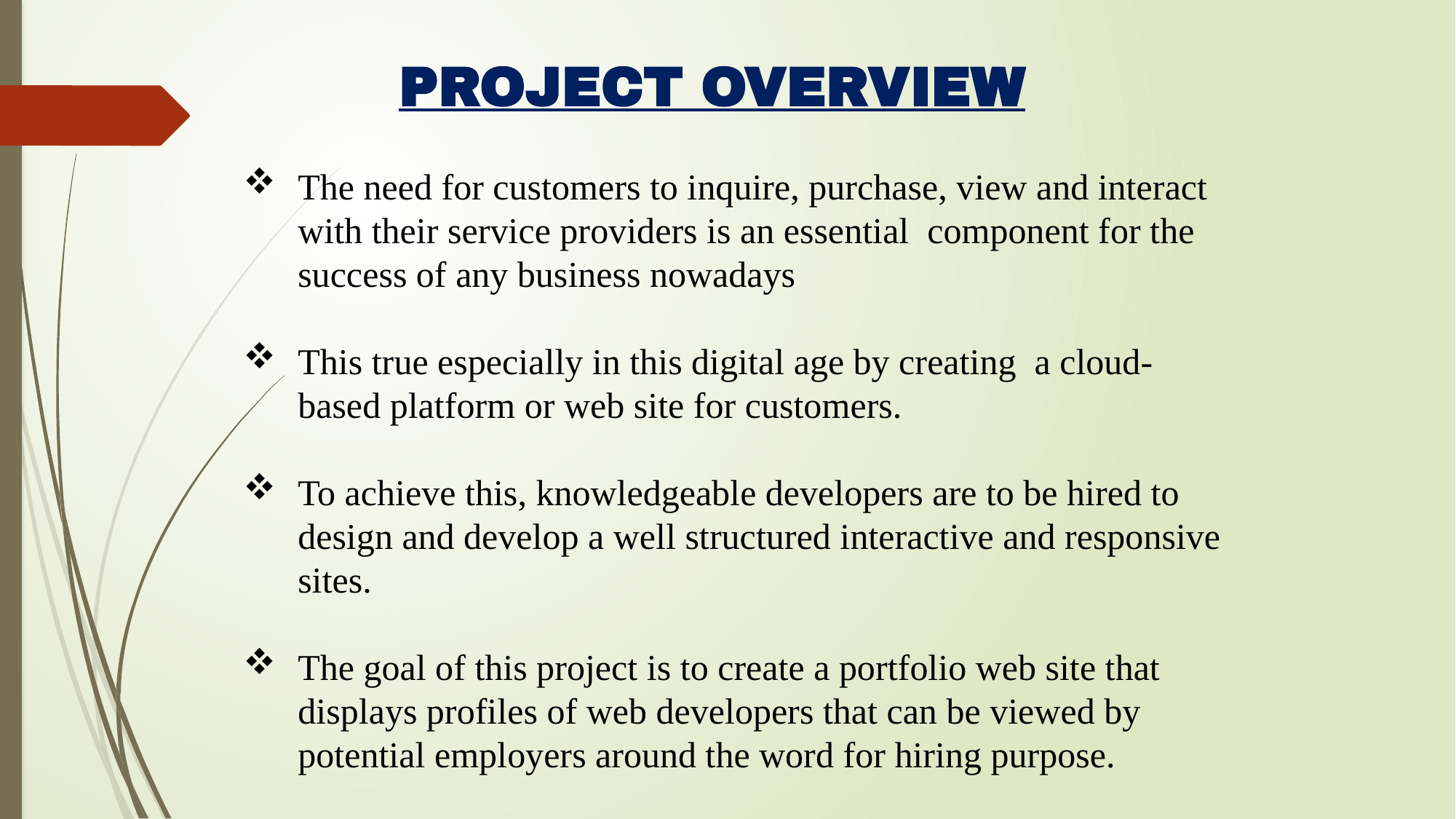

# PROJECT OVERVIEW
The need for customers to inquire, purchase, view and interact with their service providers is an essential  component for the success of any business nowadays

This true especially in this digital age by creating  a cloud-based platform or web site for customers.

To achieve this, knowledgeable developers are to be hired to design and develop a well structured interactive and responsive sites.

The goal of this project is to create a portfolio web site that displays profiles of web developers that can be viewed by potential employers around the word for hiring purpose.